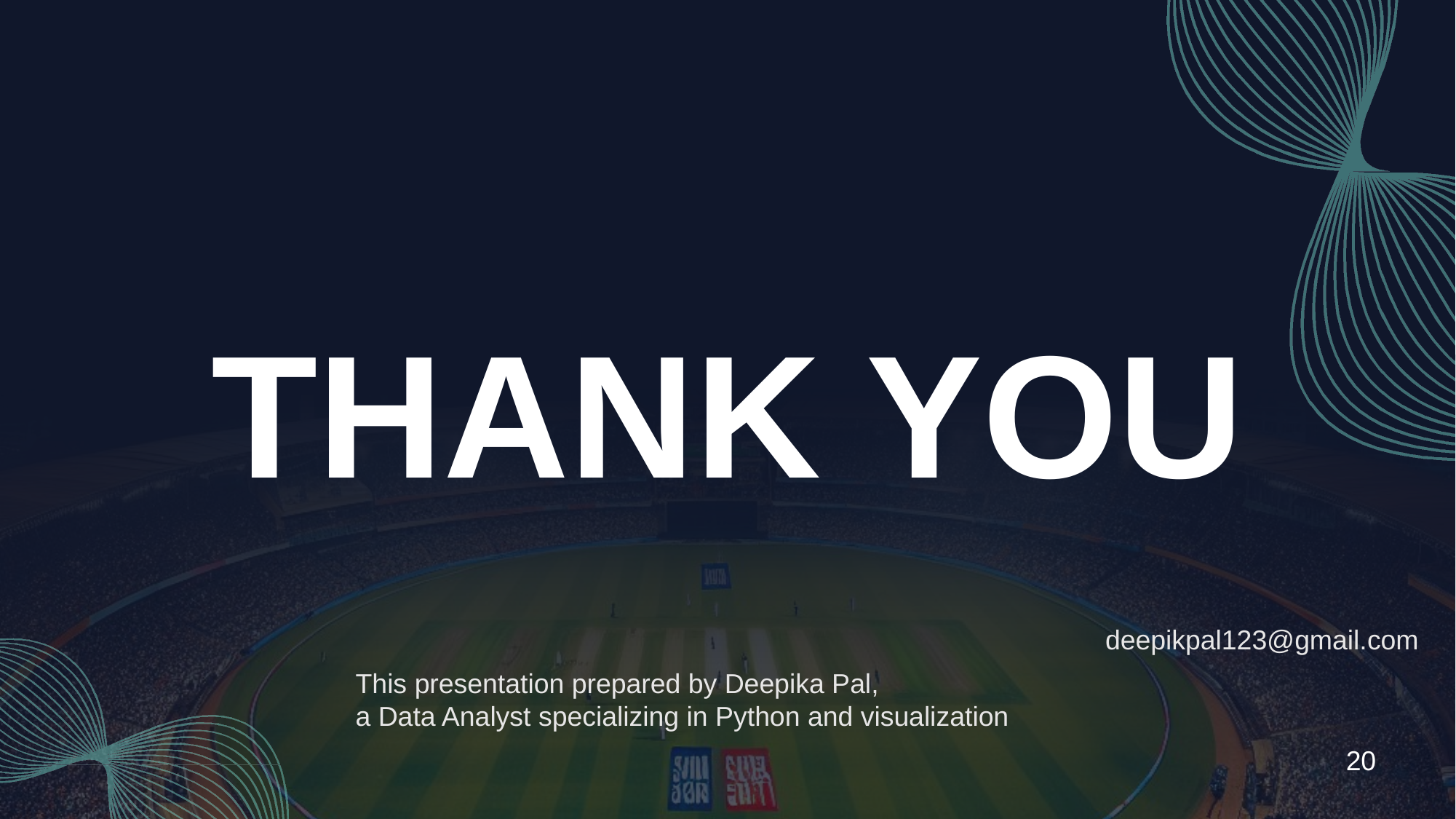

THANK YOU
deepikpal123@gmail.com
This presentation prepared by Deepika Pal,
a Data Analyst specializing in Python and visualization
20